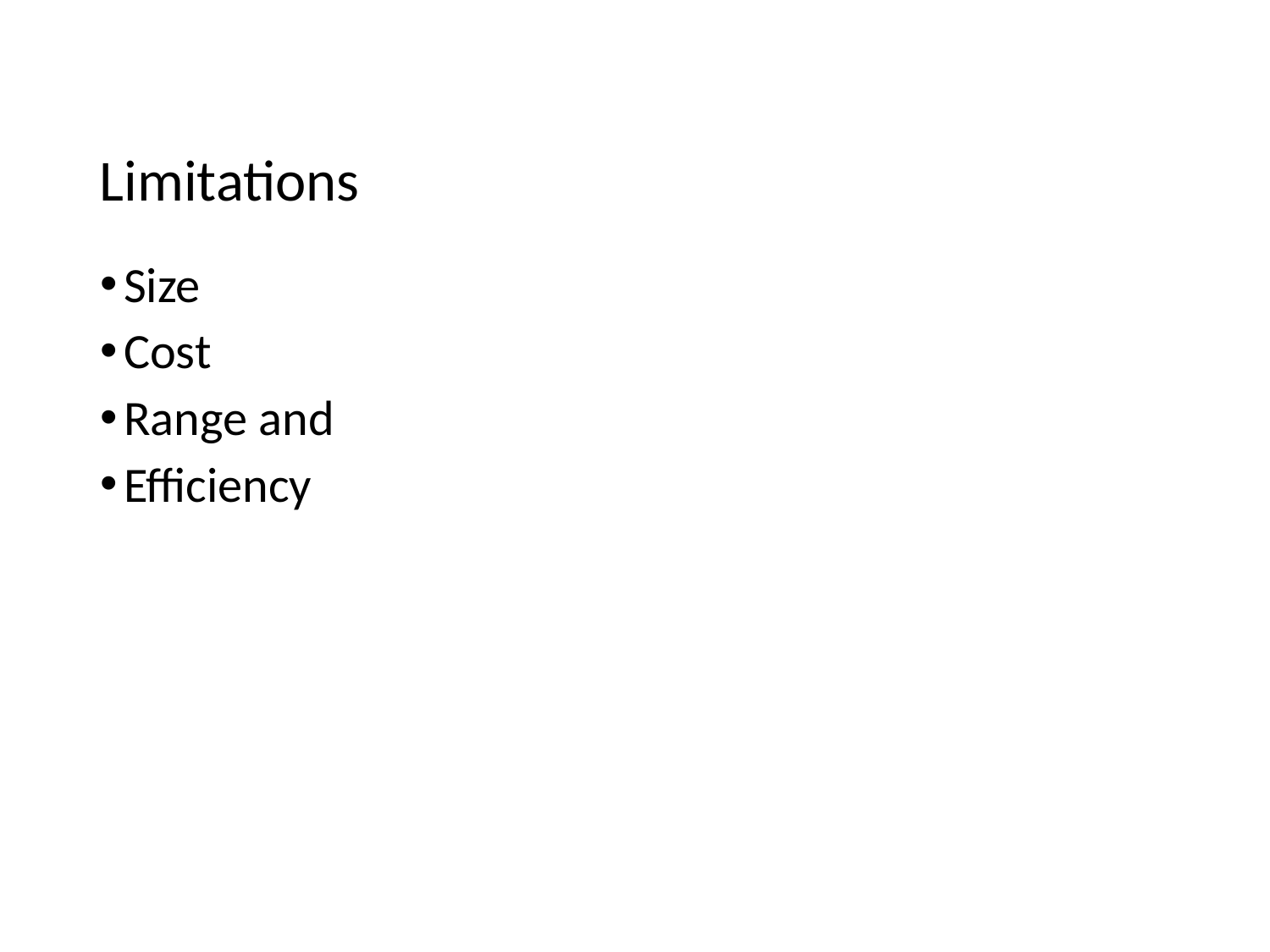

# Limitations
Size
Cost
Range and
Efficiency